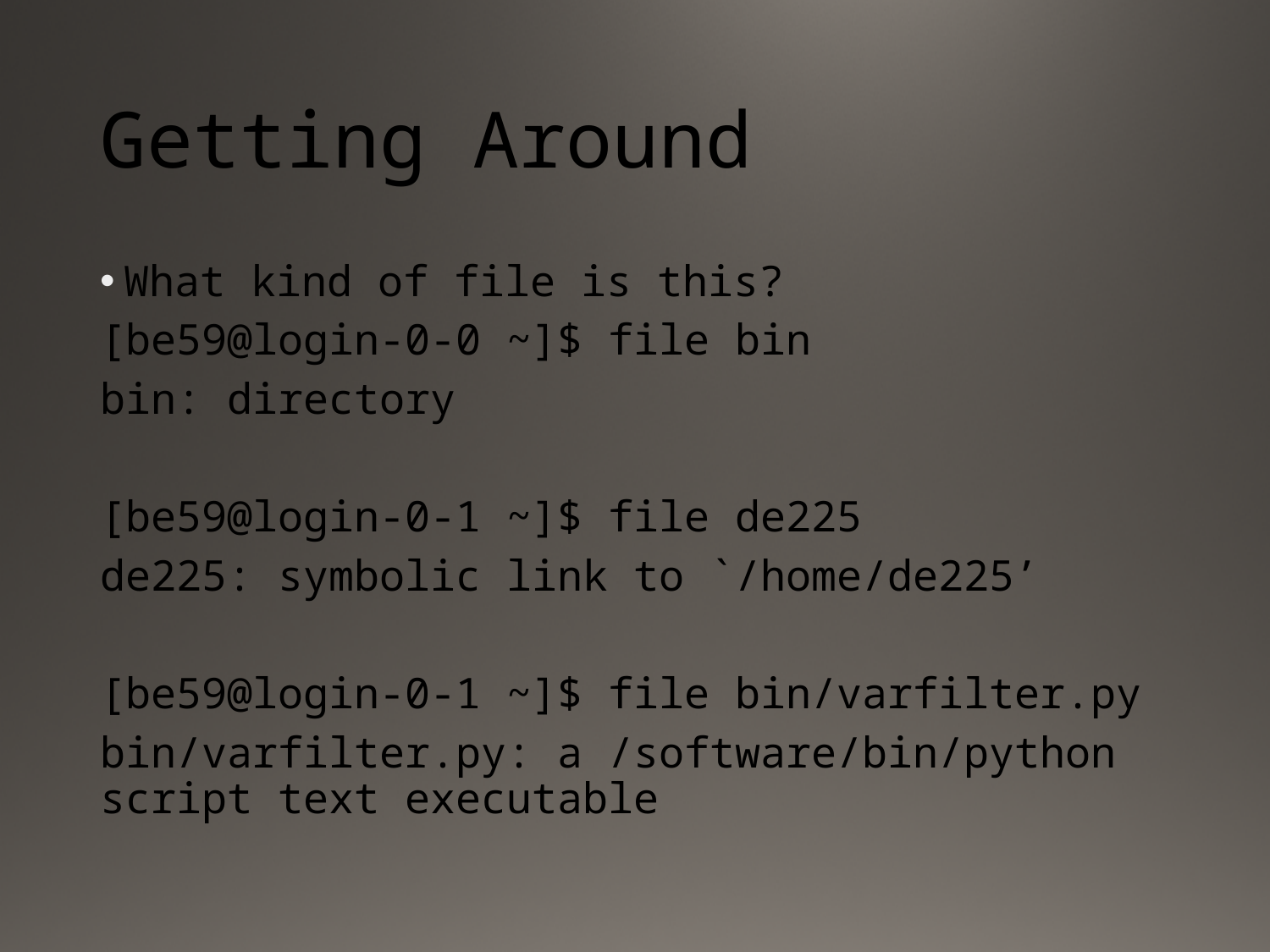

# Getting Around
What kind of file is this?
[be59@login-0-0 ~]$ file bin
bin: directory

[be59@login-0-1 ~]$ file de225
de225: symbolic link to `/home/de225’

[be59@login-0-1 ~]$ file bin/varfilter.py
bin/varfilter.py: a /software/bin/python script text executable